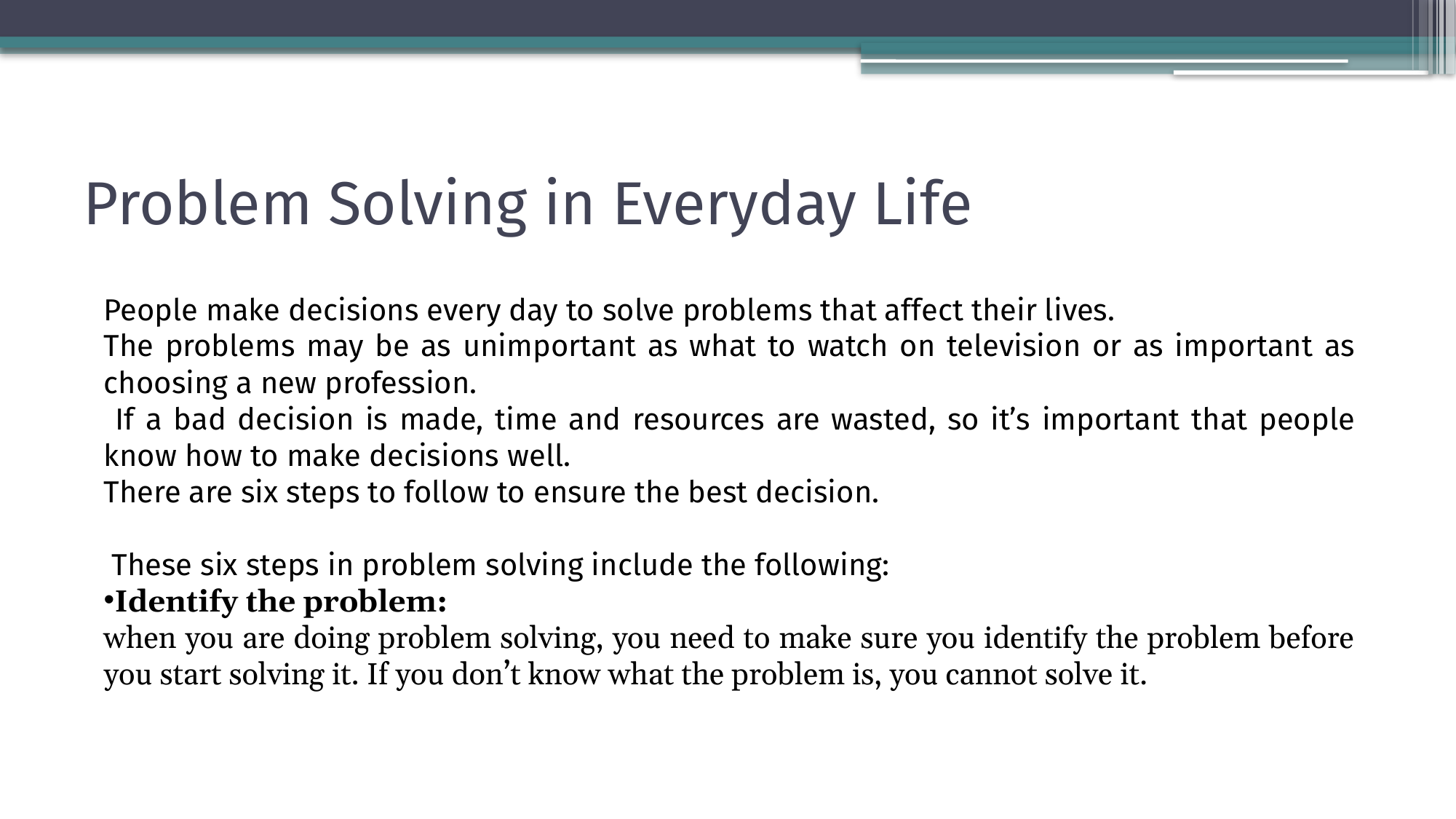

# Problem Solving in Everyday Life
People make decisions every day to solve problems that affect their lives.
The problems may be as unimportant as what to watch on television or as important as choosing a new profession.
 If a bad decision is made, time and resources are wasted, so it’s important that people know how to make decisions well.
There are six steps to follow to ensure the best decision.

 These six steps in problem solving include the following:
Identify the problem:
when you are doing problem solving, you need to make sure you identify the problem before you start solving it. If you don’t know what the problem is, you cannot solve it.